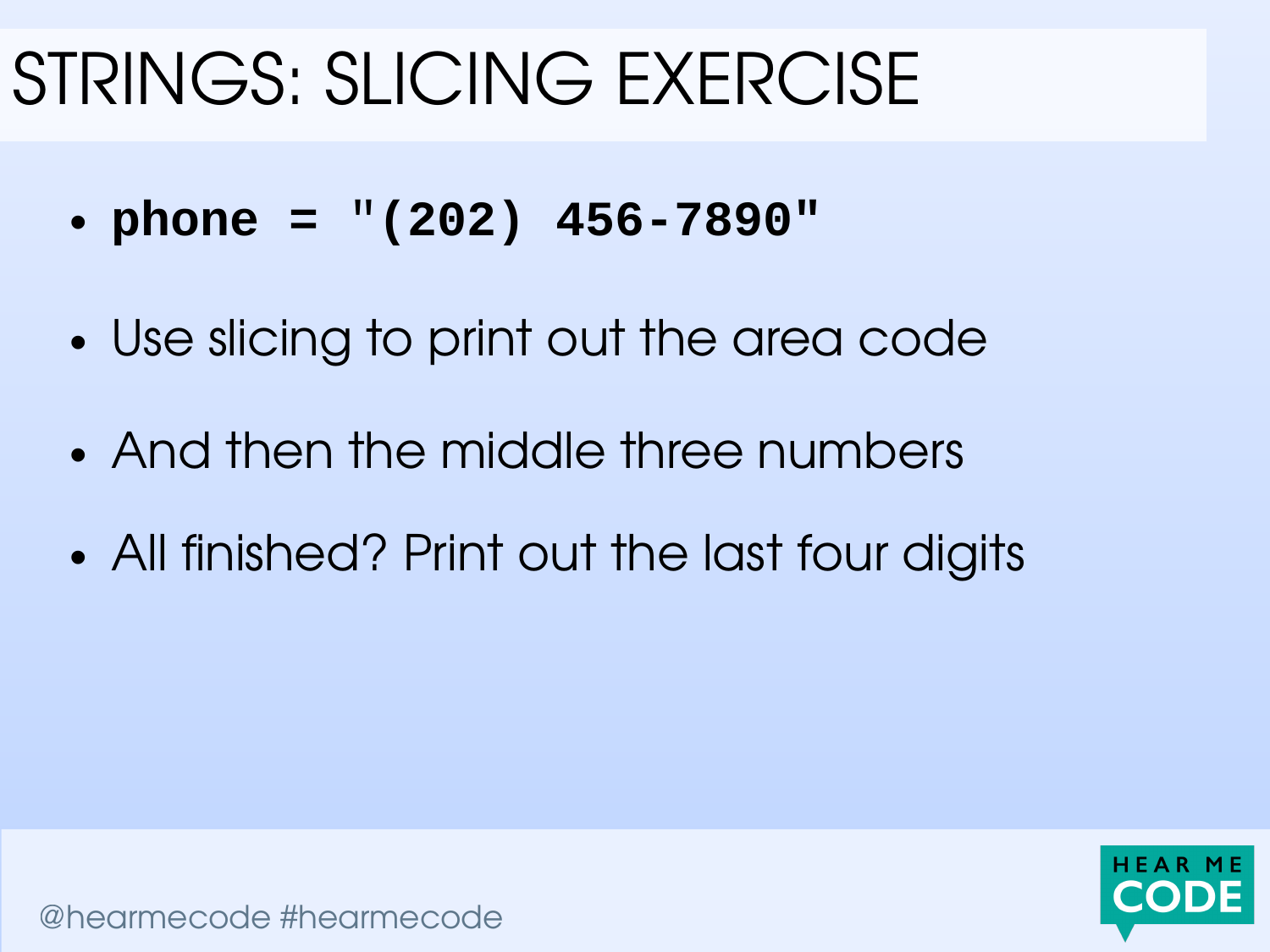

Strings: slicing Exercise
phone = "(202) 456-7890"

Use slicing to print out the area code

And then the middle three numbers
All finished? Print out the last four digits
19